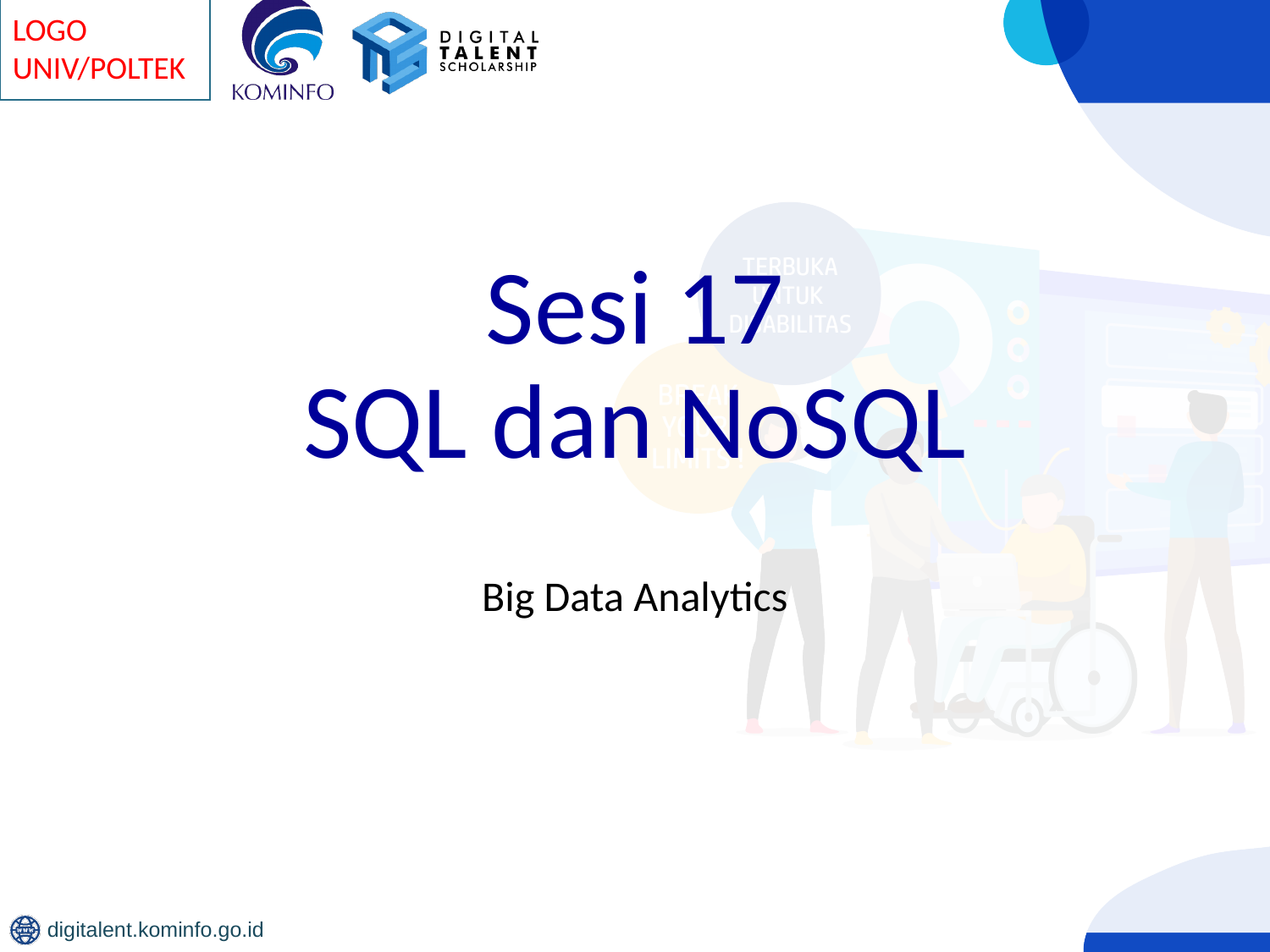

# Sesi 17 SQL dan NoSQL

Big Data Analytics